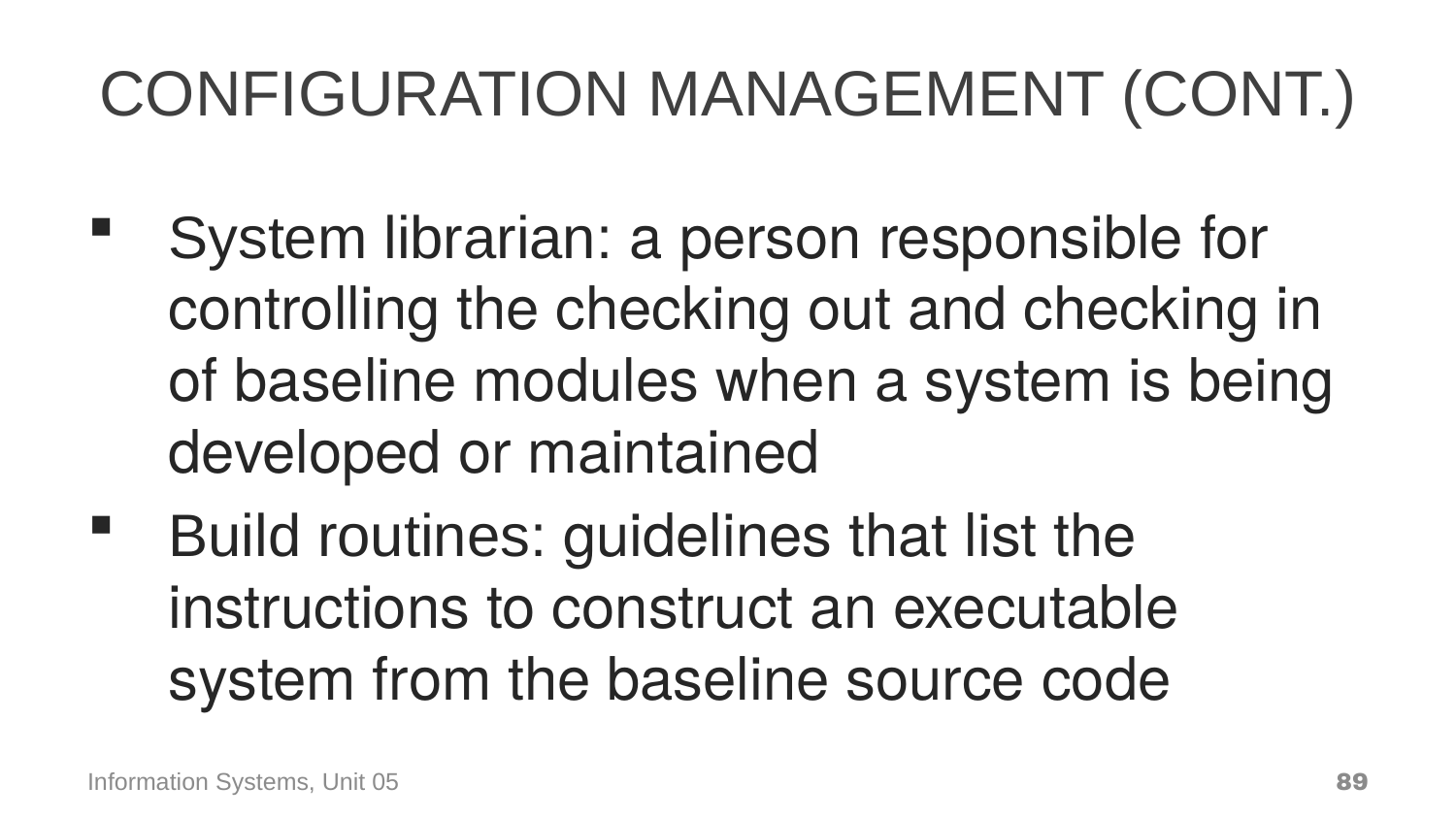

# Configuration Management (Cont.)
System librarian: a person responsible for controlling the checking out and checking in of baseline modules when a system is being developed or maintained
Build routines: guidelines that list the instructions to construct an executable system from the baseline source code
Information Systems, Unit 05
89